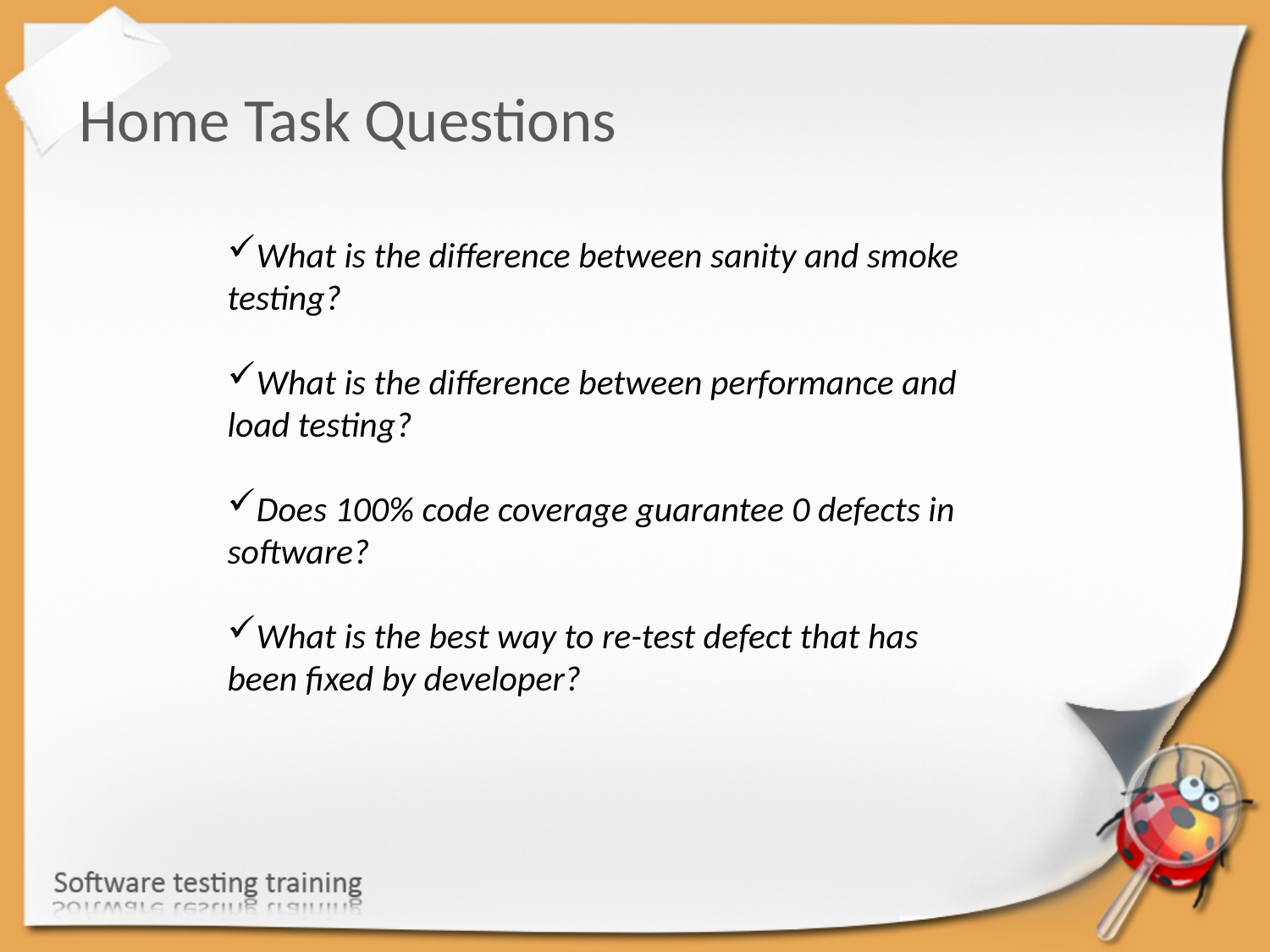

Home Task Questions
What is the difference between sanity and smoke testing?

What is the difference between performance and load testing?

Does 100% code coverage guarantee 0 defects in software?

What is the best way to re-test defect that has been fixed by developer?